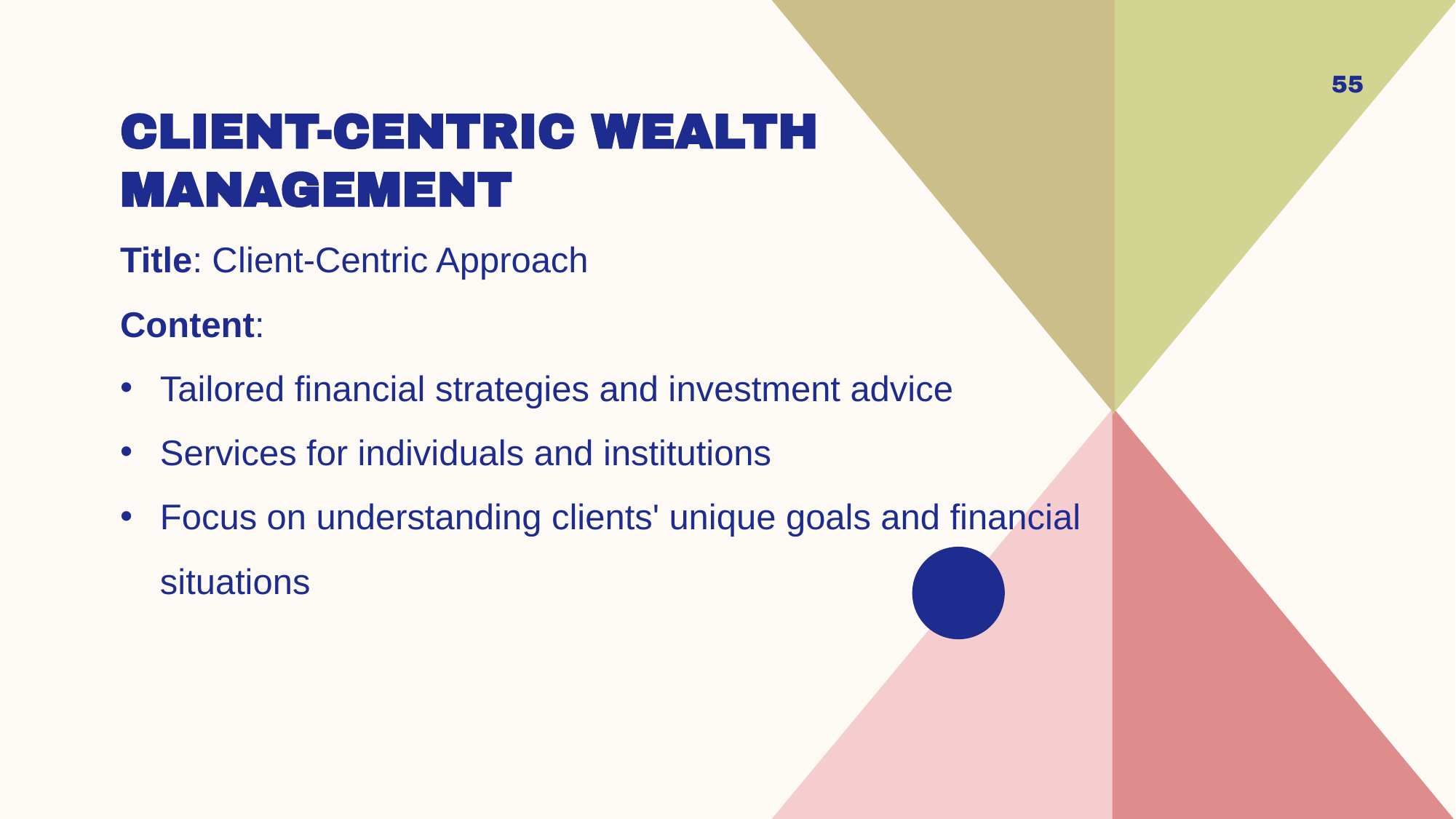

55
# Client-Centric Wealth Management
Title: Client-Centric Approach
Content:
Tailored financial strategies and investment advice
Services for individuals and institutions
Focus on understanding clients' unique goals and financial situations